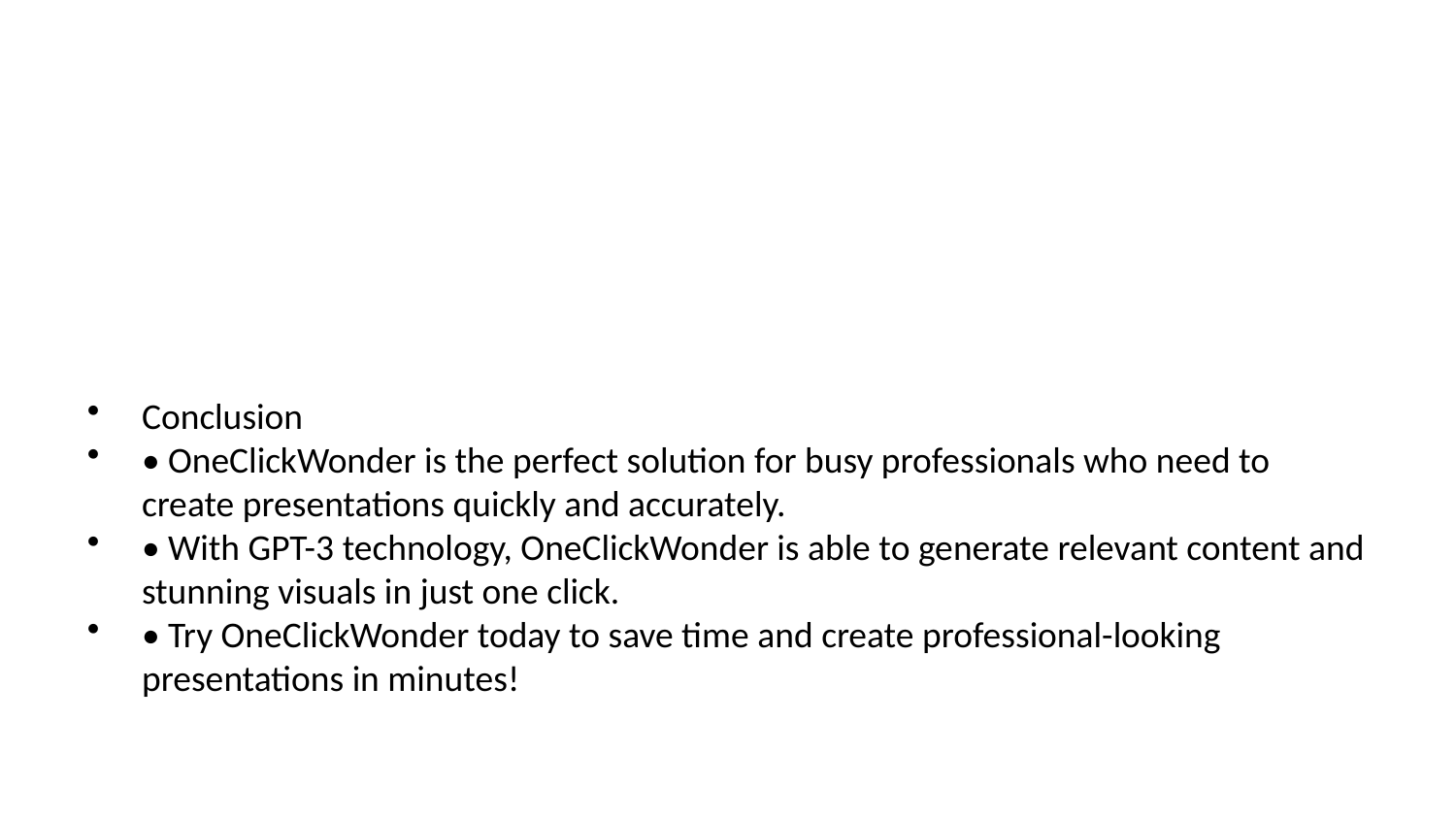

Conclusion
• OneClickWonder is the perfect solution for busy professionals who need to create presentations quickly and accurately.
• With GPT-3 technology, OneClickWonder is able to generate relevant content and stunning visuals in just one click.
• Try OneClickWonder today to save time and create professional-looking presentations in minutes!